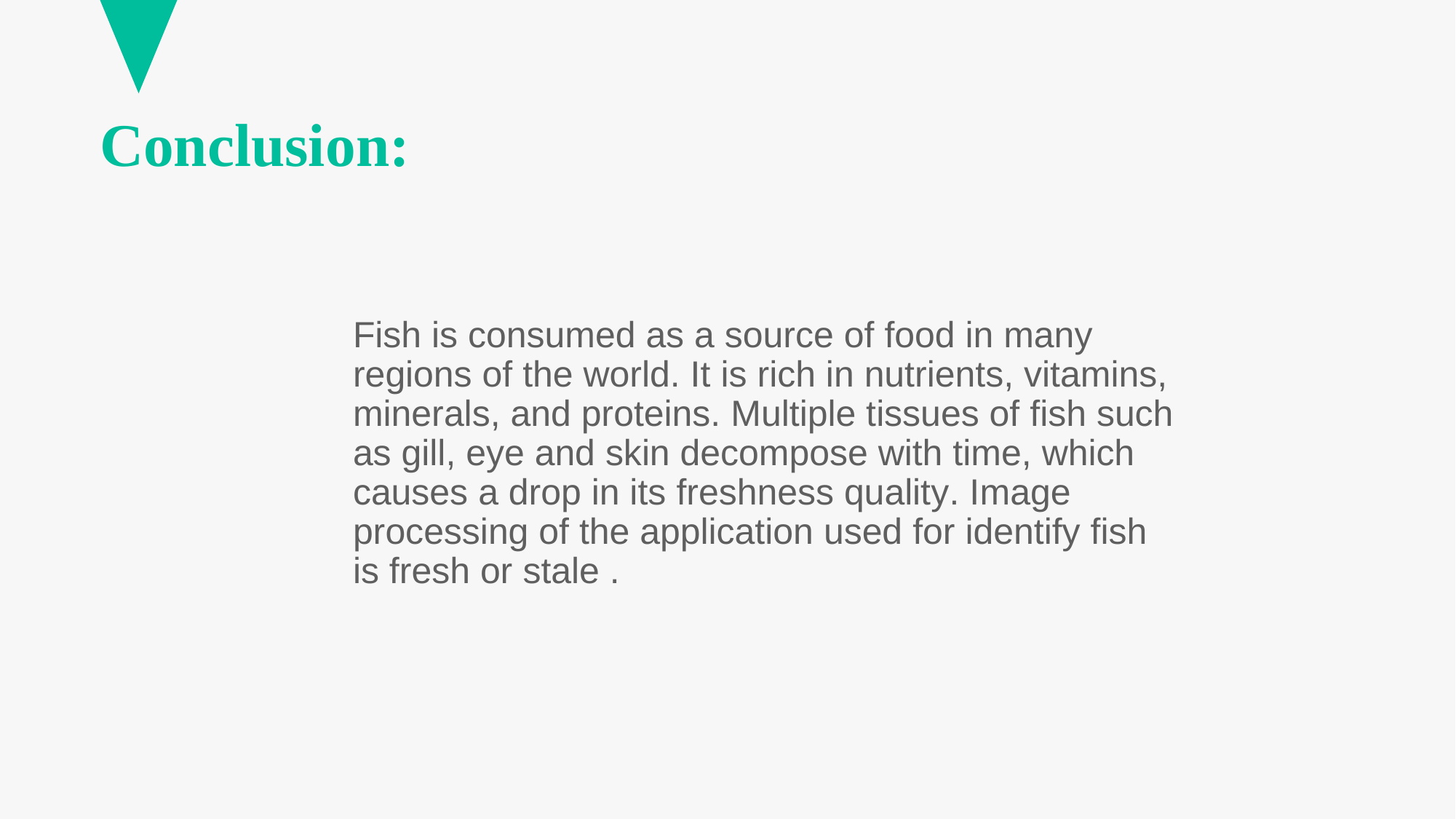

# Conclusion:

Fish is consumed as a source of food in many regions of the world. It is rich in nutrients, vitamins, minerals, and proteins. Multiple tissues of fish such as gill, eye and skin decompose with time, which causes a drop in its freshness quality. Image processing of the application used for identify fish is fresh or stale .